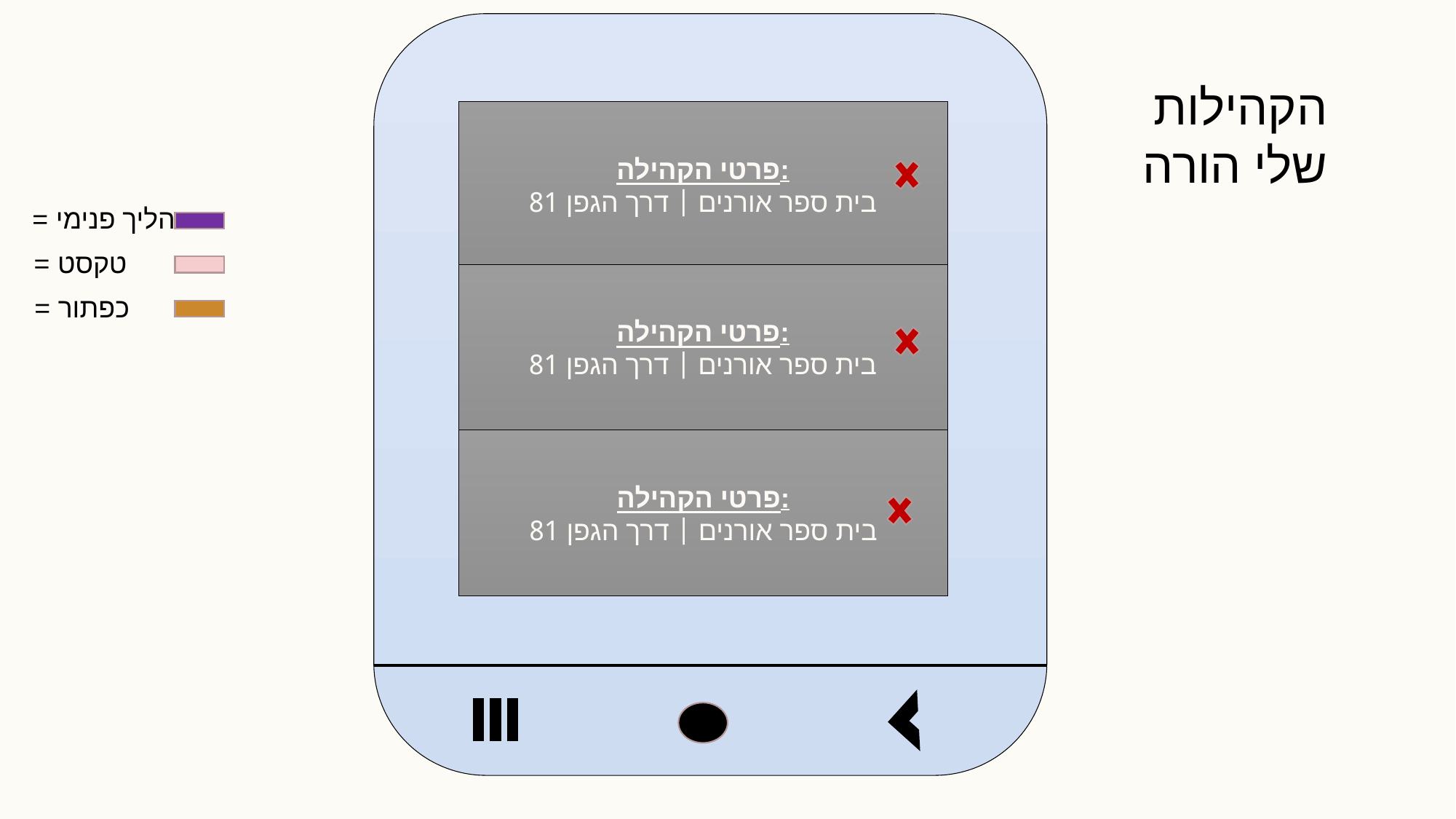

הקהילות שלי הורה
פרטי הקהילה:
בית ספר אורנים | דרך הגפן 81

= הליך פנימי

= טקסט

= כפתור
פרטי הקהילה:
בית ספר אורנים | דרך הגפן 81

פרטי הקהילה:
בית ספר אורנים | דרך הגפן 81